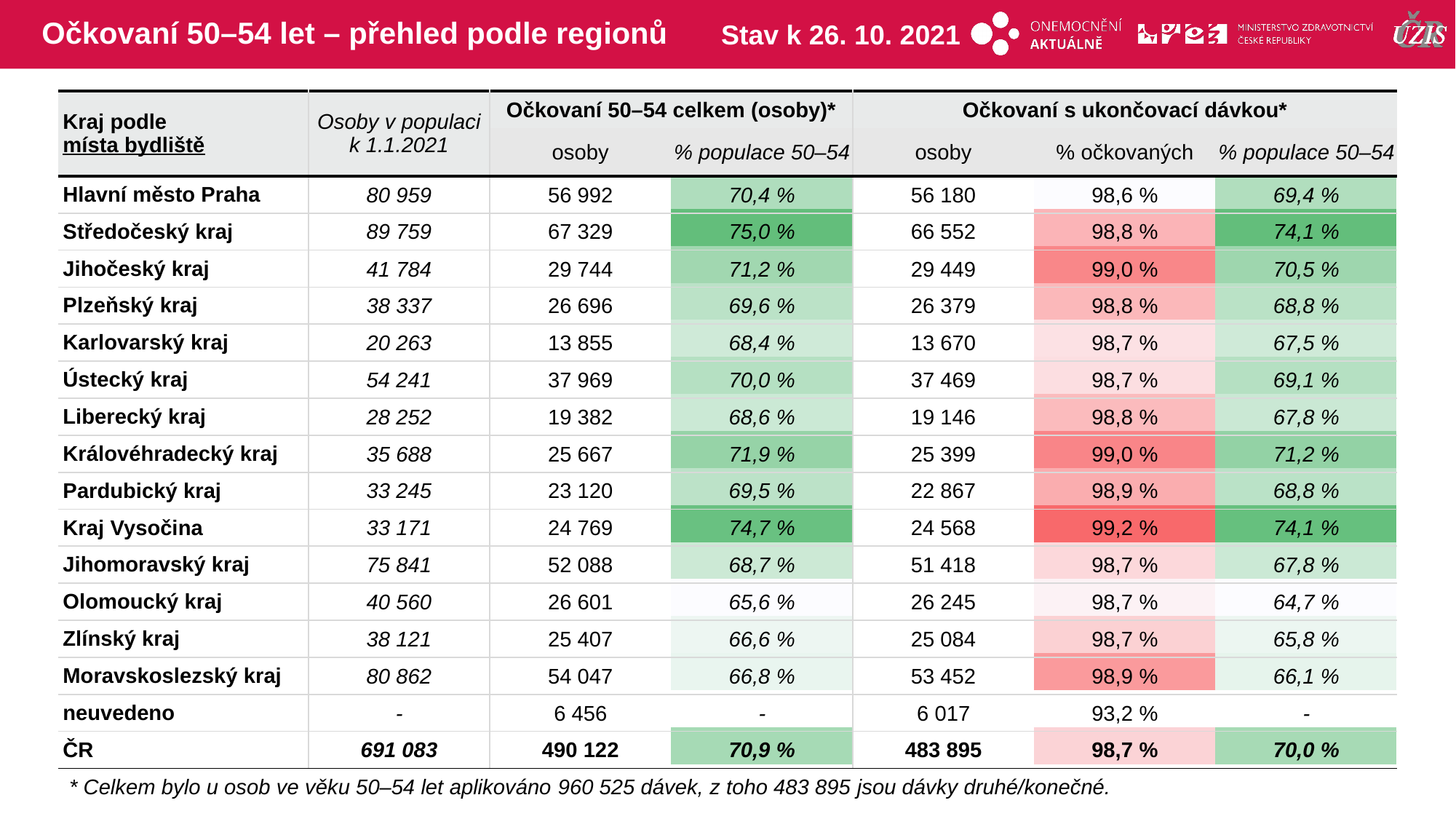

# Očkovaní 50–54 let – přehled podle regionů
Stav k 26. 10. 2021
| Kraj podle místa bydliště | Osoby v populaci k 1.1.2021 | Očkovaní 50–54 celkem (osoby)\* |  | Očkovaní s ukončovací dávkou\* |  |  |
| --- | --- | --- | --- | --- | --- | --- |
|  |  | osoby | % populace 50–54 | osoby | % očkovaných | % populace 50–54 |
| Hlavní město Praha | 80 959 | 56 992 | 70,4 % | 56 180 | 98,6 % | 69,4 % |
| Středočeský kraj | 89 759 | 67 329 | 75,0 % | 66 552 | 98,8 % | 74,1 % |
| Jihočeský kraj | 41 784 | 29 744 | 71,2 % | 29 449 | 99,0 % | 70,5 % |
| Plzeňský kraj | 38 337 | 26 696 | 69,6 % | 26 379 | 98,8 % | 68,8 % |
| Karlovarský kraj | 20 263 | 13 855 | 68,4 % | 13 670 | 98,7 % | 67,5 % |
| Ústecký kraj | 54 241 | 37 969 | 70,0 % | 37 469 | 98,7 % | 69,1 % |
| Liberecký kraj | 28 252 | 19 382 | 68,6 % | 19 146 | 98,8 % | 67,8 % |
| Královéhradecký kraj | 35 688 | 25 667 | 71,9 % | 25 399 | 99,0 % | 71,2 % |
| Pardubický kraj | 33 245 | 23 120 | 69,5 % | 22 867 | 98,9 % | 68,8 % |
| Kraj Vysočina | 33 171 | 24 769 | 74,7 % | 24 568 | 99,2 % | 74,1 % |
| Jihomoravský kraj | 75 841 | 52 088 | 68,7 % | 51 418 | 98,7 % | 67,8 % |
| Olomoucký kraj | 40 560 | 26 601 | 65,6 % | 26 245 | 98,7 % | 64,7 % |
| Zlínský kraj | 38 121 | 25 407 | 66,6 % | 25 084 | 98,7 % | 65,8 % |
| Moravskoslezský kraj | 80 862 | 54 047 | 66,8 % | 53 452 | 98,9 % | 66,1 % |
| neuvedeno | - | 6 456 | - | 6 017 | 93,2 % | - |
| ČR | 691 083 | 490 122 | 70,9 % | 483 895 | 98,7 % | 70,0 % |
|  |  |  |  |  |  |
| --- | --- | --- | --- | --- | --- |
|  |  |  |  |  |  |
|  |  |  |  |  |  |
|  |  |  |  |  |  |
|  |  |  |  |  |  |
|  |  |  |  |  |  |
|  |  |  |  |  |  |
|  |  |  |  |  |  |
|  |  |  |  |  |  |
|  |  |  |  |  |  |
|  |  |  |  |  |  |
|  |  |  |  |  |  |
|  |  |  |  |  |  |
|  |  |  |  |  |  |
|  |  |  |  |  |  |
|  |  |  |  |  |  |
* Celkem bylo u osob ve věku 50–54 let aplikováno 960 525 dávek, z toho 483 895 jsou dávky druhé/konečné.